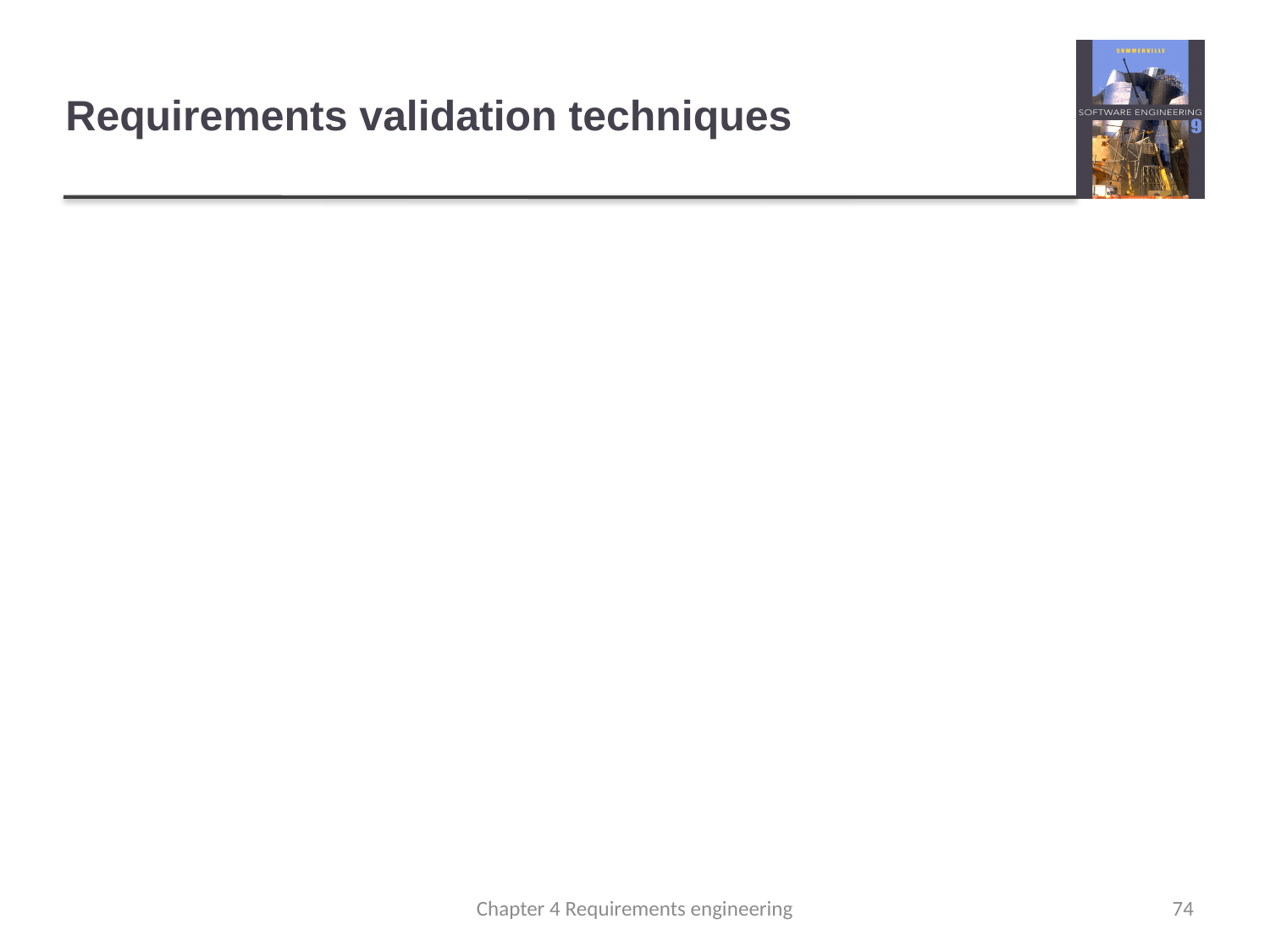

# Requirements validation techniques
Requirements reviews
Systematic manual analysis of the requirements.
Prototyping
Using an executable model of the system to check requirements. Covered in Chapter 2.
Test-case generation
Developing tests for requirements to check testability.

Chapter 4 Requirements engineering
74